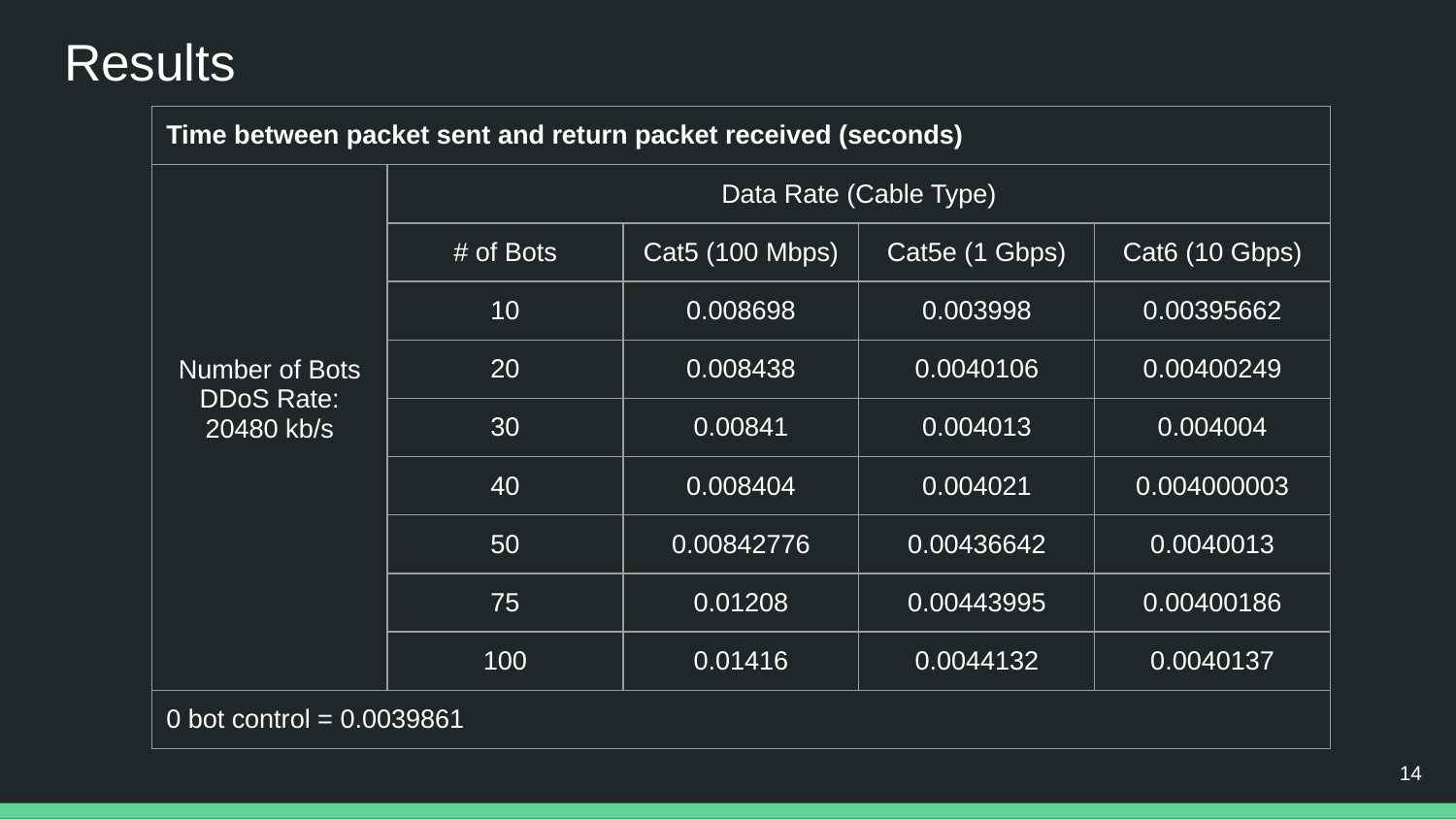

# Results
| Time between packet sent and return packet received (seconds) |  |  |  |  |
| --- | --- | --- | --- | --- |
| Number of Bots DDoS Rate: 20480 kb/s | Data Rate (Cable Type) |  |  |  |
|  | # of Bots | Cat5 (100 Mbps) | Cat5e (1 Gbps) | Cat6 (10 Gbps) |
|  | 10 | 0.008698 | 0.003998 | 0.00395662 |
|  | 20 | 0.008438 | 0.0040106 | 0.00400249 |
|  | 30 | 0.00841 | 0.004013 | 0.004004 |
|  | 40 | 0.008404 | 0.004021 | 0.004000003 |
|  | 50 | 0.00842776 | 0.00436642 | 0.0040013 |
|  | 75 | 0.01208 | 0.00443995 | 0.00400186 |
|  | 100 | 0.01416 | 0.0044132 | 0.0040137 |
| 0 bot control = 0.0039861 |  |  |  |  |
14